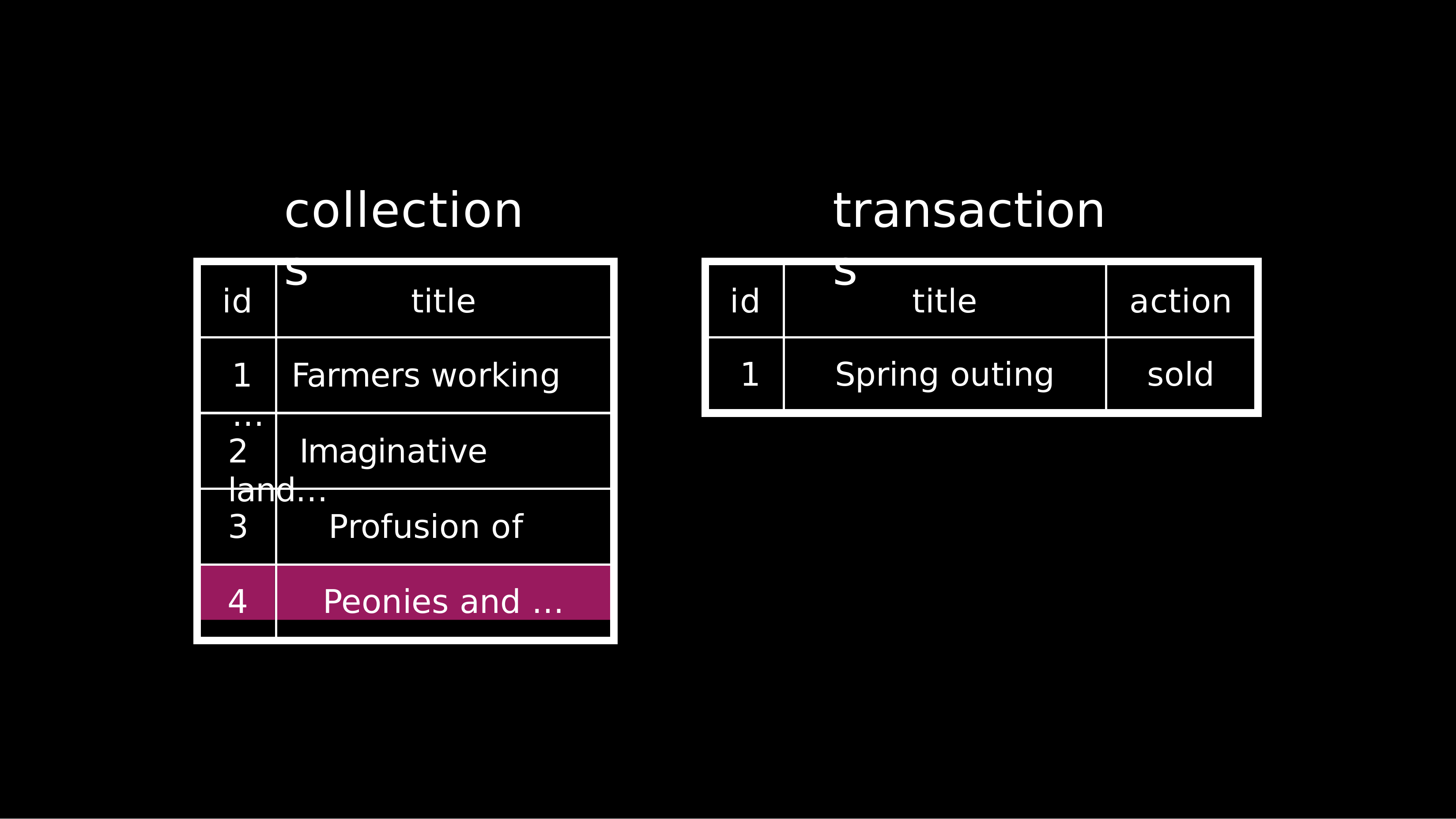

# collections
transactions

title
id
title
id
action
Spring outing
1
sold
1	Farmers working …
2	Imaginative land…
3
Profusion of …
4
Peonies and …